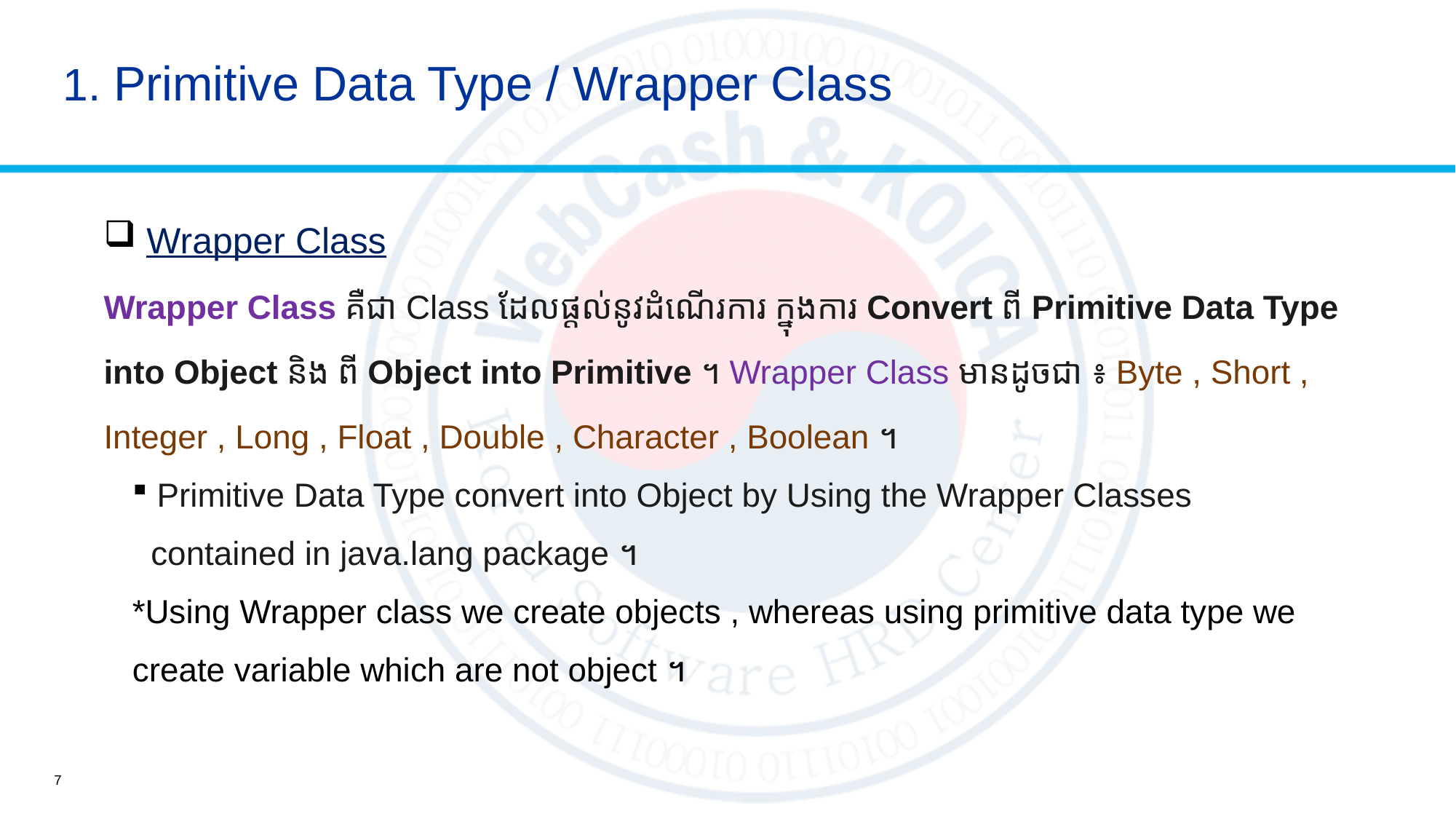

# 1. Primitive Data Type / Wrapper Class
 Wrapper Class
Wrapper Class គឺជា Class ដែលផ្តល់នូវដំណើរការ ក្នុងការ Convert ពី Primitive Data Type
into Object និង ពី Object into Primitive ។ Wrapper Class​ មាន​ដូចជា ៖ Byte , Short ,
Integer , Long , Float , Double , Character , Boolean ។
​​​​Primitive Data Type convert into Object by Using the Wrapper Classes
​​  contained in java.lang package ។
*Using Wrapper class we create objects , whereas using primitive data type we
create variable which are not object ។

7